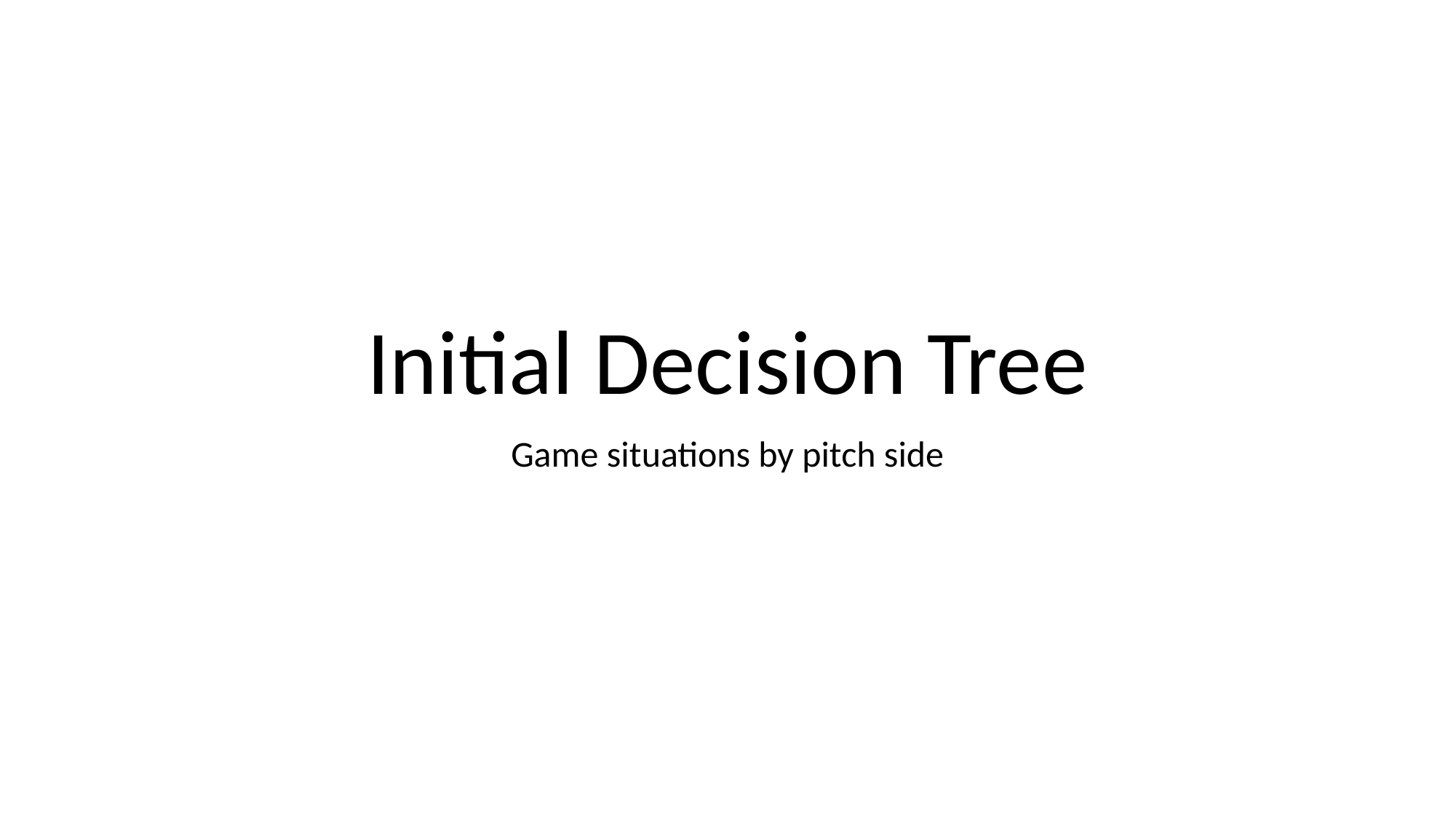

# Initial Decision Tree
Game situations by pitch side